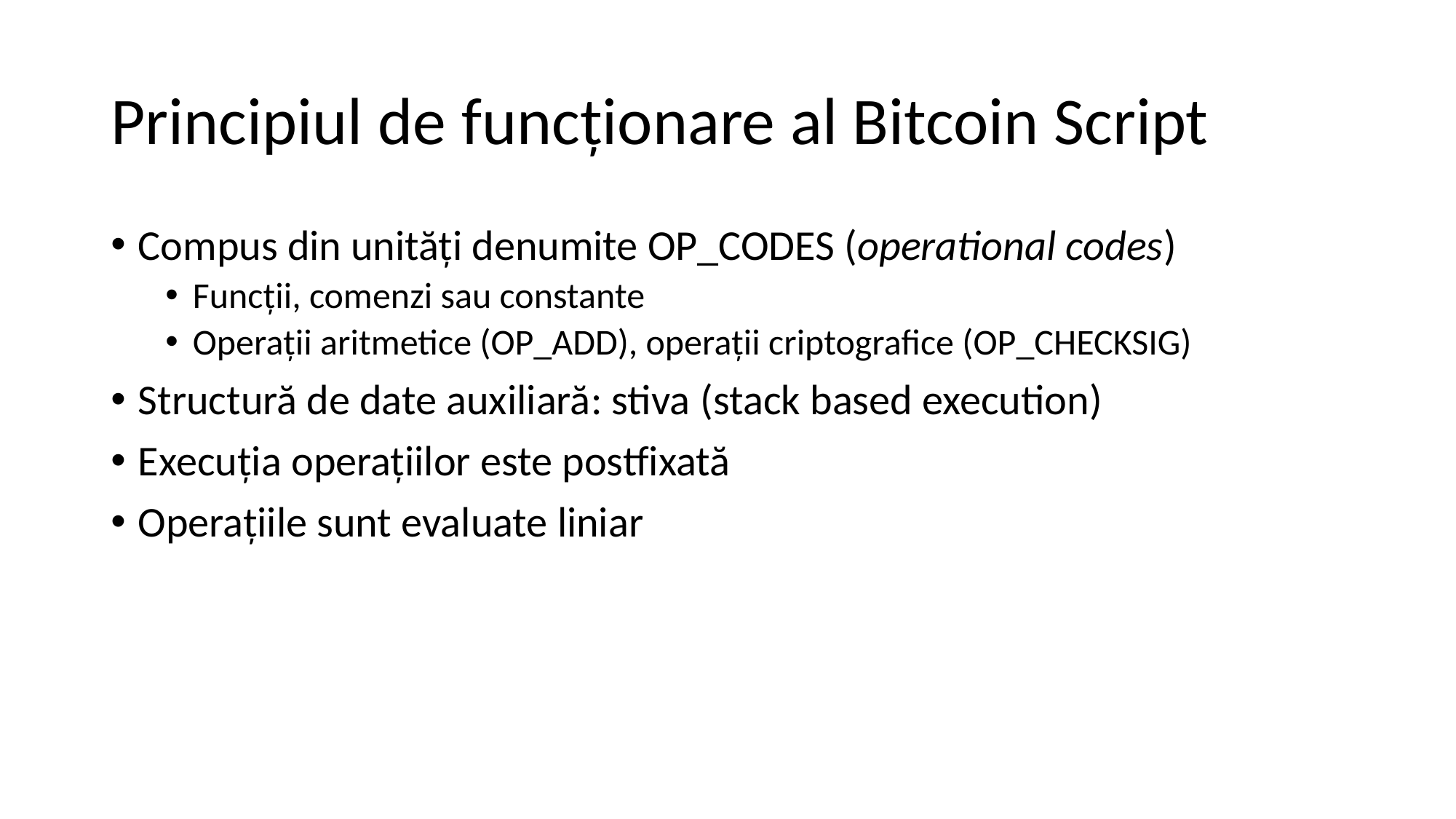

# Principiul de funcționare al Bitcoin Script
Compus din unități denumite OP_CODES (operational codes)
Funcții, comenzi sau constante
Operații aritmetice (OP_ADD), operații criptografice (OP_CHECKSIG)
Structură de date auxiliară: stiva (stack based execution)
Execuția operațiilor este postfixată
Operațiile sunt evaluate liniar